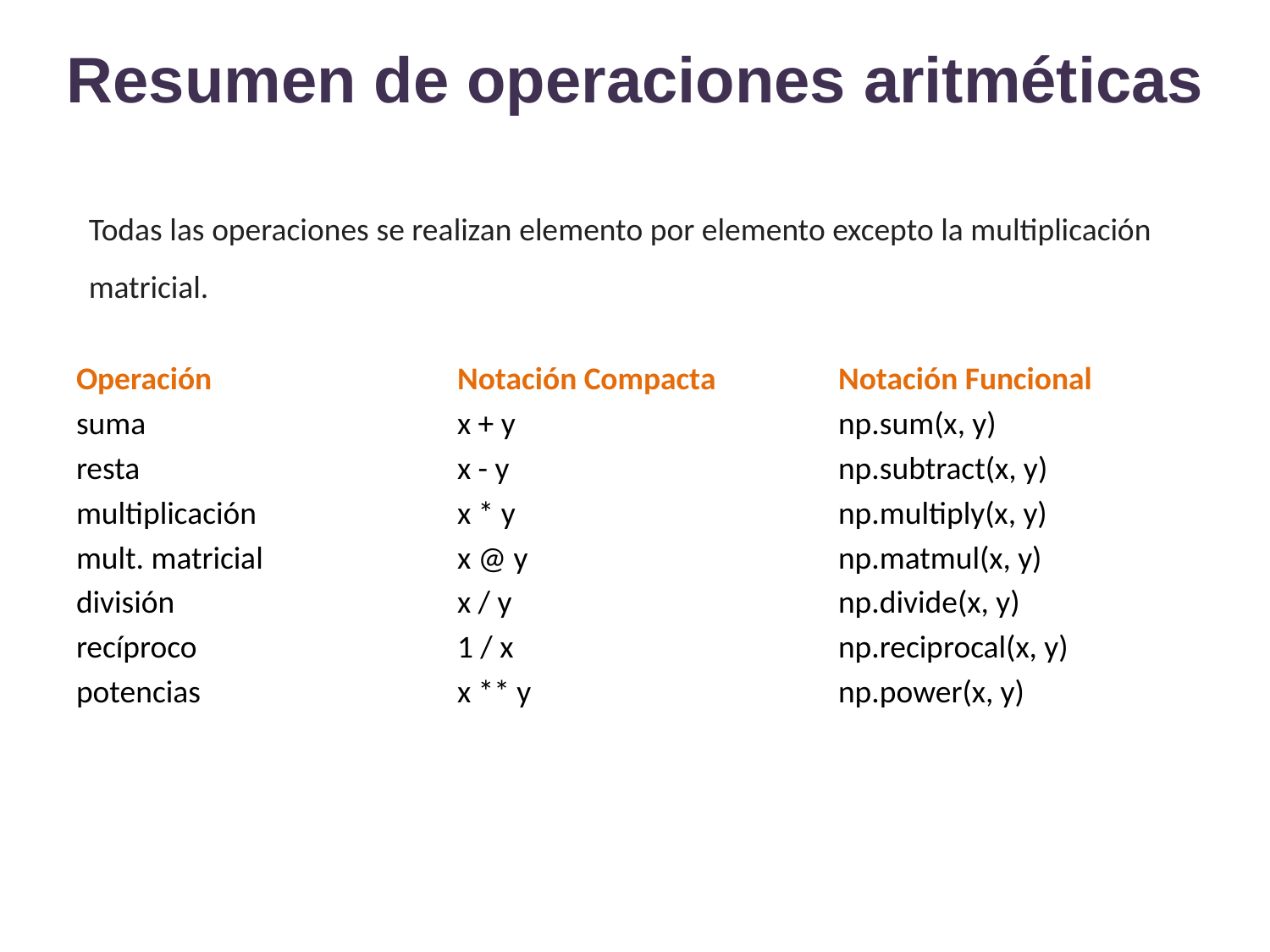

# Resumen de operaciones aritméticas
Todas las operaciones se realizan elemento por elemento excepto la multiplicación matricial.
| Operación | Notación Compacta | Notación Funcional |
| --- | --- | --- |
| suma | x + y | np.sum(x, y) |
| resta | x - y | np.subtract(x, y) |
| multiplicación | x \* y | np.multiply(x, y) |
| mult. matricial | x @ y | np.matmul(x, y) |
| división | x / y | np.divide(x, y) |
| recíproco | 1 / x | np.reciprocal(x, y) |
| potencias | x \*\* y | np.power(x, y) |